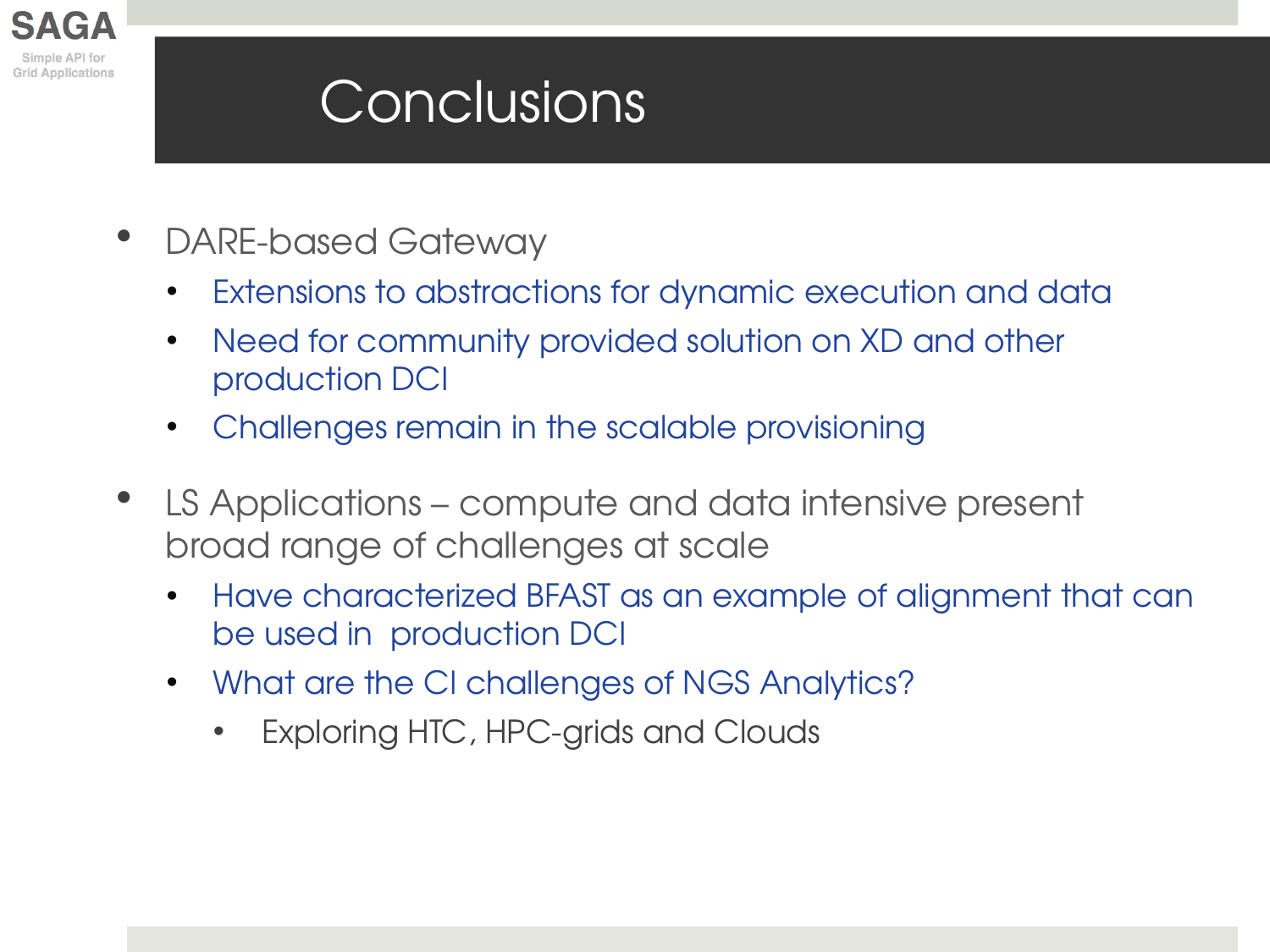

# Conclusions
DARE-based Gateway
Extensions to abstractions for dynamic execution and data
Need for community provided solution on XD and other production DCI
Challenges remain in the scalable provisioning
LS Applications – compute and data intensive present broad range of challenges at scale
Have characterized BFAST as an example of alignment that can be used in  production DCI
What are the CI challenges of NGS Analytics?
Exploring HTC, HPC-grids and Clouds